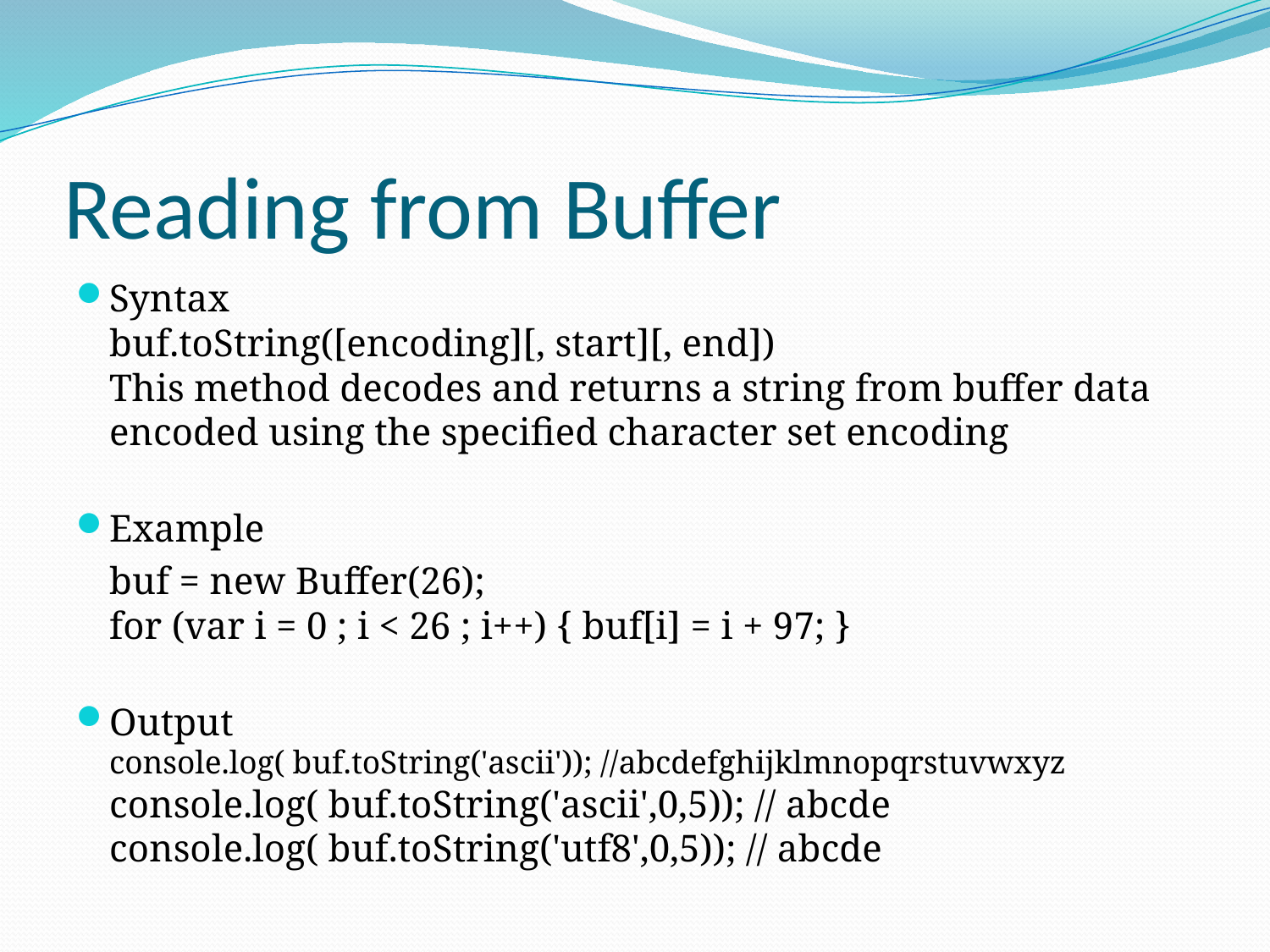

# Reading from Buffer
Syntax
buf.toString([encoding][, start][, end])
This method decodes and returns a string from buffer data encoded using the specified character set encoding
Example
	buf = new Buffer(26);
for (var i = 0 ; i < 26 ; i++) { buf[i] = i + 97; }
Output
console.log( buf.toString('ascii')); //abcdefghijklmnopqrstuvwxyz
console.log( buf.toString('ascii',0,5)); // abcde
console.log( buf.toString('utf8',0,5)); // abcde